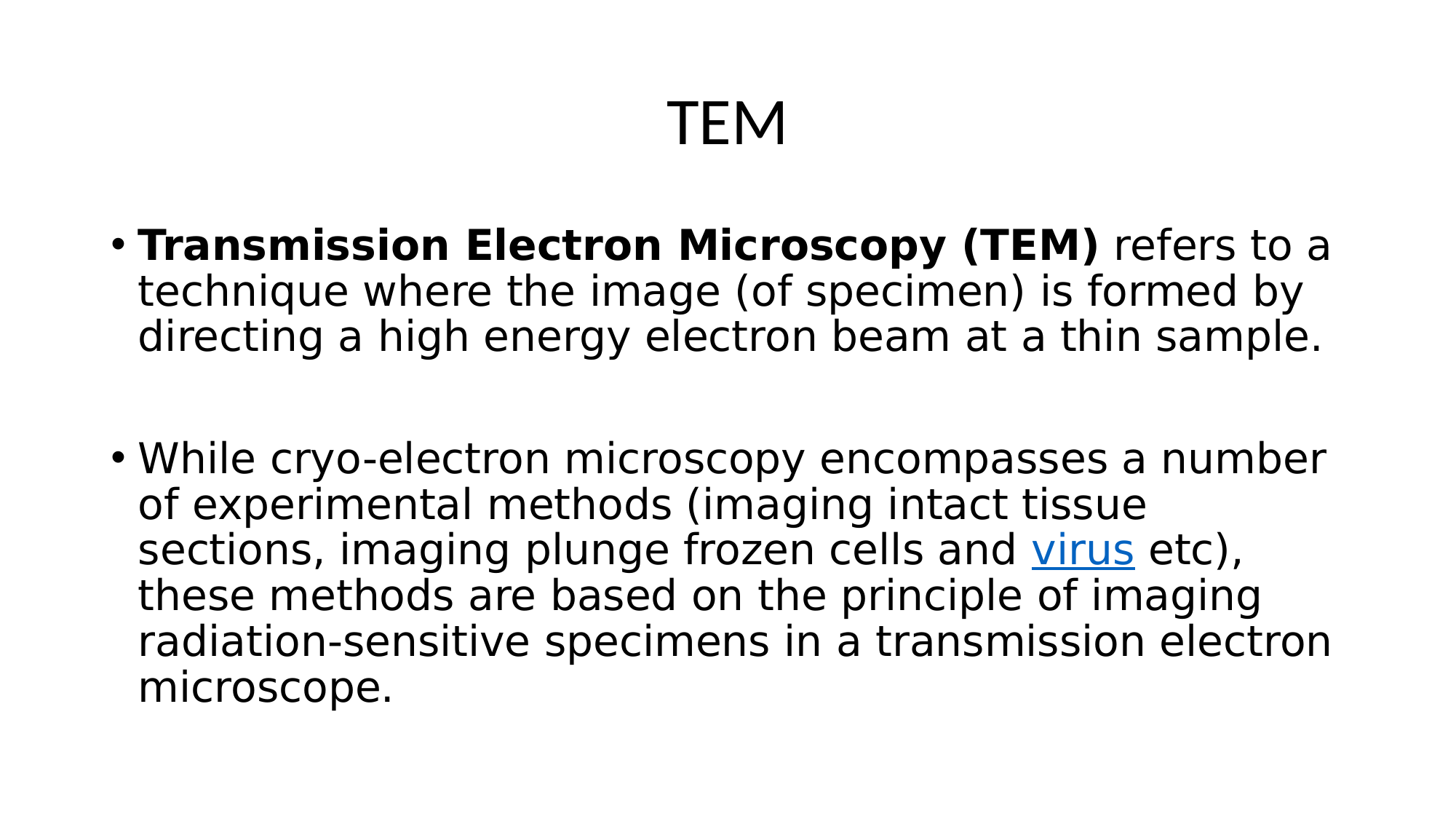

# TEM
Transmission Electron Microscopy (TEM) refers to a technique where the image (of specimen) is formed by directing a high energy electron beam at a thin sample.

While cryo-electron microscopy encompasses a number of experimental methods (imaging intact tissue sections, imaging plunge frozen cells and virus etc), these methods are based on the principle of imaging radiation-sensitive specimens in a transmission electron microscope.